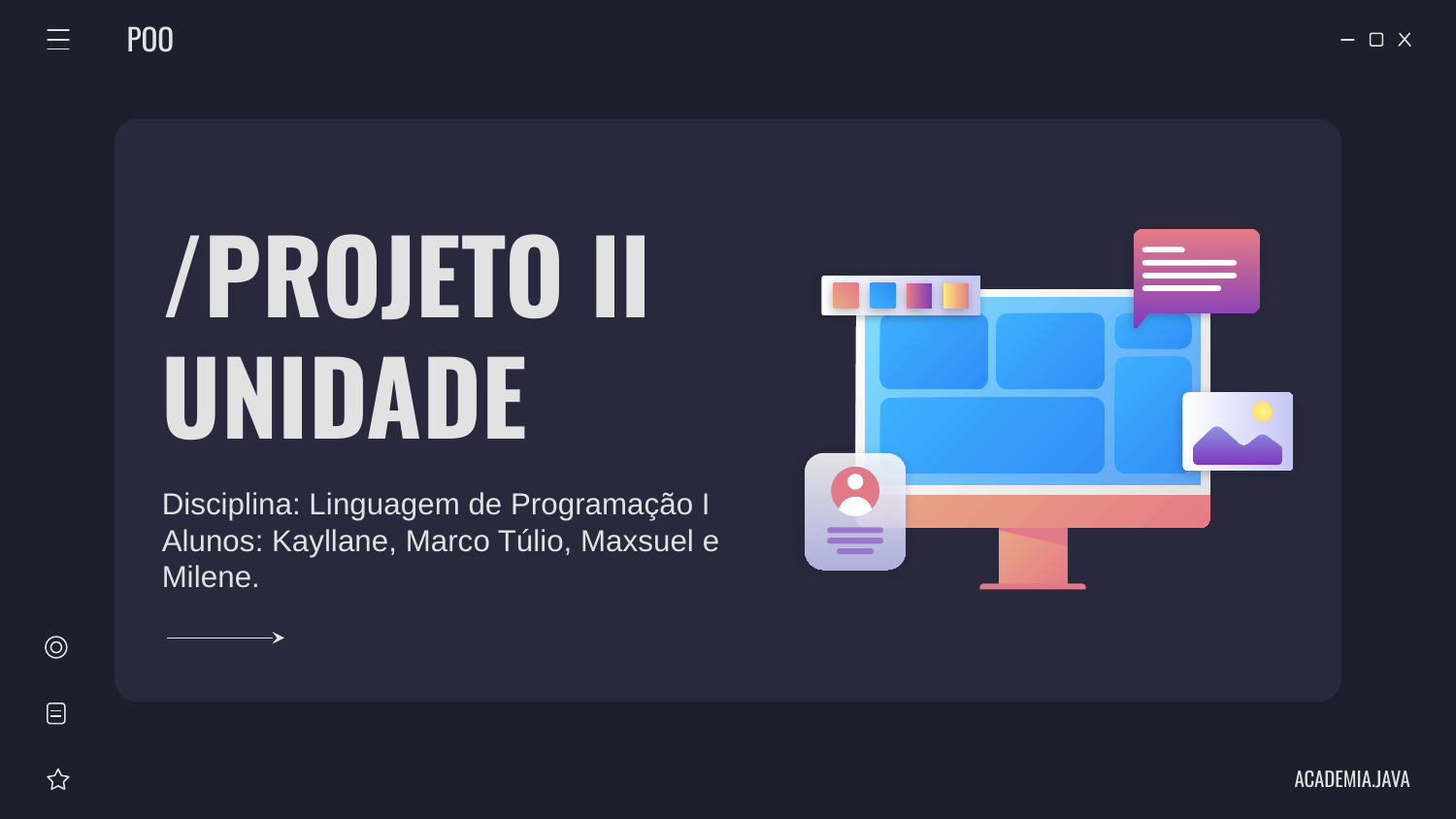

POO

# /PROJETO II UNIDADE

Disciplina: Linguagem de Programação I
Alunos: Kayllane, Marco Túlio, Maxsuel e Milene.

ACADEMIA.JAVA